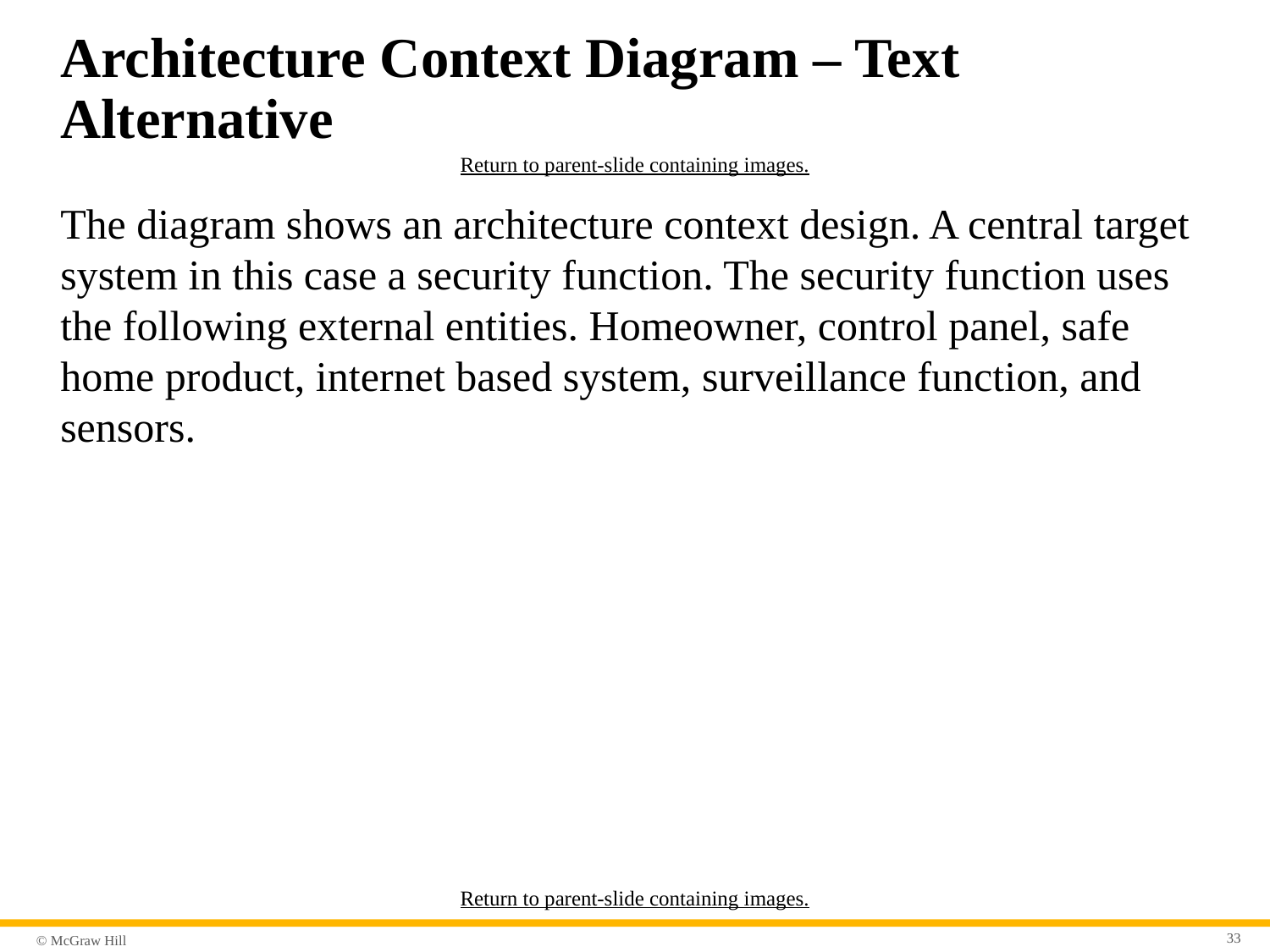

# Architecture Context Diagram – Text Alternative
Return to parent-slide containing images.
The diagram shows an architecture context design. A central target system in this case a security function. The security function uses the following external entities. Homeowner, control panel, safe home product, internet based system, surveillance function, and sensors.
Return to parent-slide containing images.
33